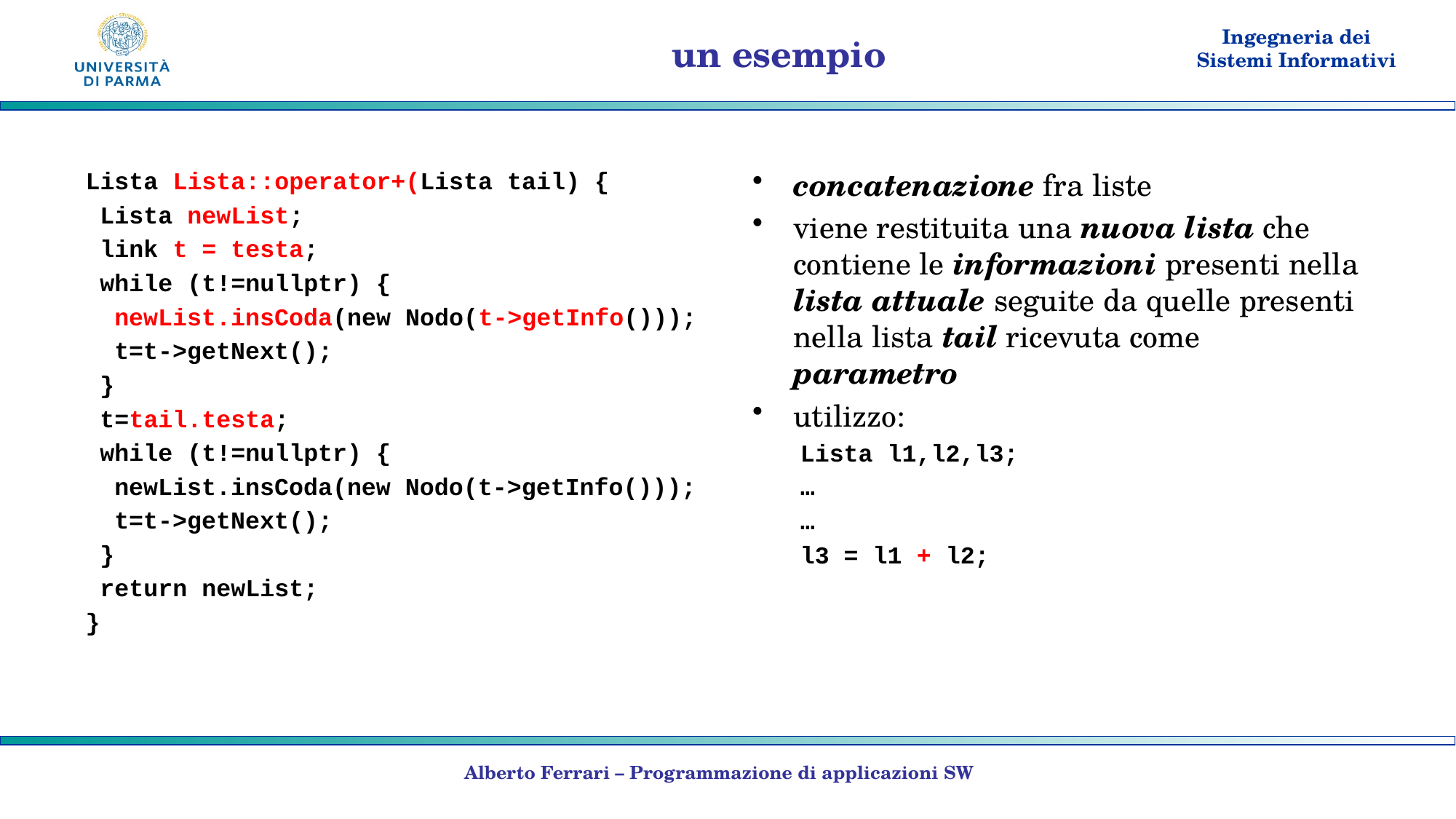

# un esempio
Lista Lista::operator+(Lista tail) {
 Lista newList;
 link t = testa;
 while (t!=nullptr) {
  newList.insCoda(new Nodo(t->getInfo()));
  t=t->getNext();
 }
 t=tail.testa;
 while (t!=nullptr) {
  newList.insCoda(new Nodo(t->getInfo()));
  t=t->getNext();
 }
 return newList;
}
concatenazione fra liste
viene restituita una nuova lista che contiene le informazioni presenti nella lista attuale seguite da quelle presenti nella lista tail ricevuta come parametro
utilizzo:
Lista l1,l2,l3;
…
…
l3 = l1 + l2;
Alberto Ferrari – Programmazione di applicazioni SW